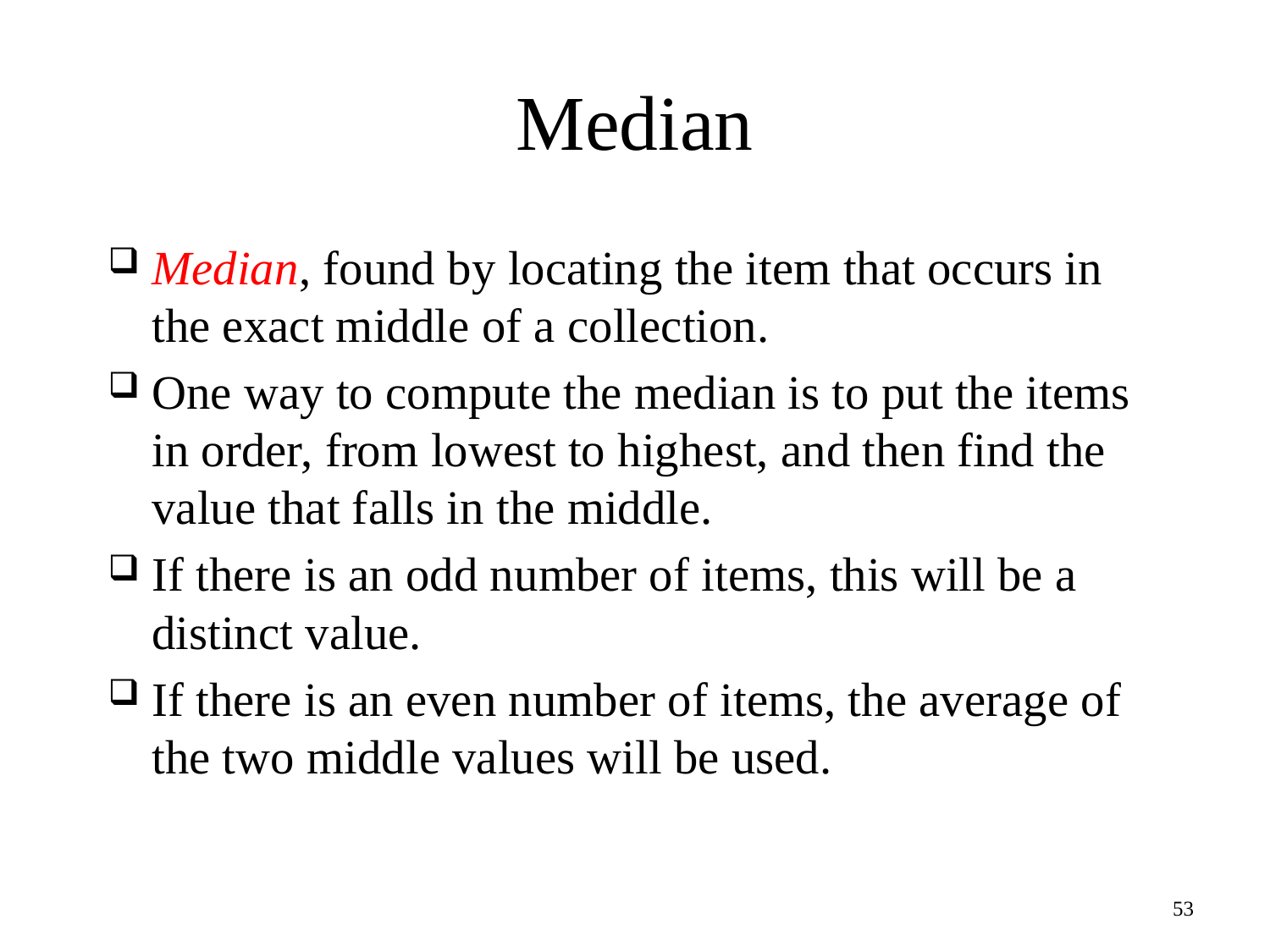

# Median
Median, found by locating the item that occurs in the exact middle of a collection.
One way to compute the median is to put the items in order, from lowest to highest, and then find the value that falls in the middle.
If there is an odd number of items, this will be a distinct value.
If there is an even number of items, the average of the two middle values will be used.
53